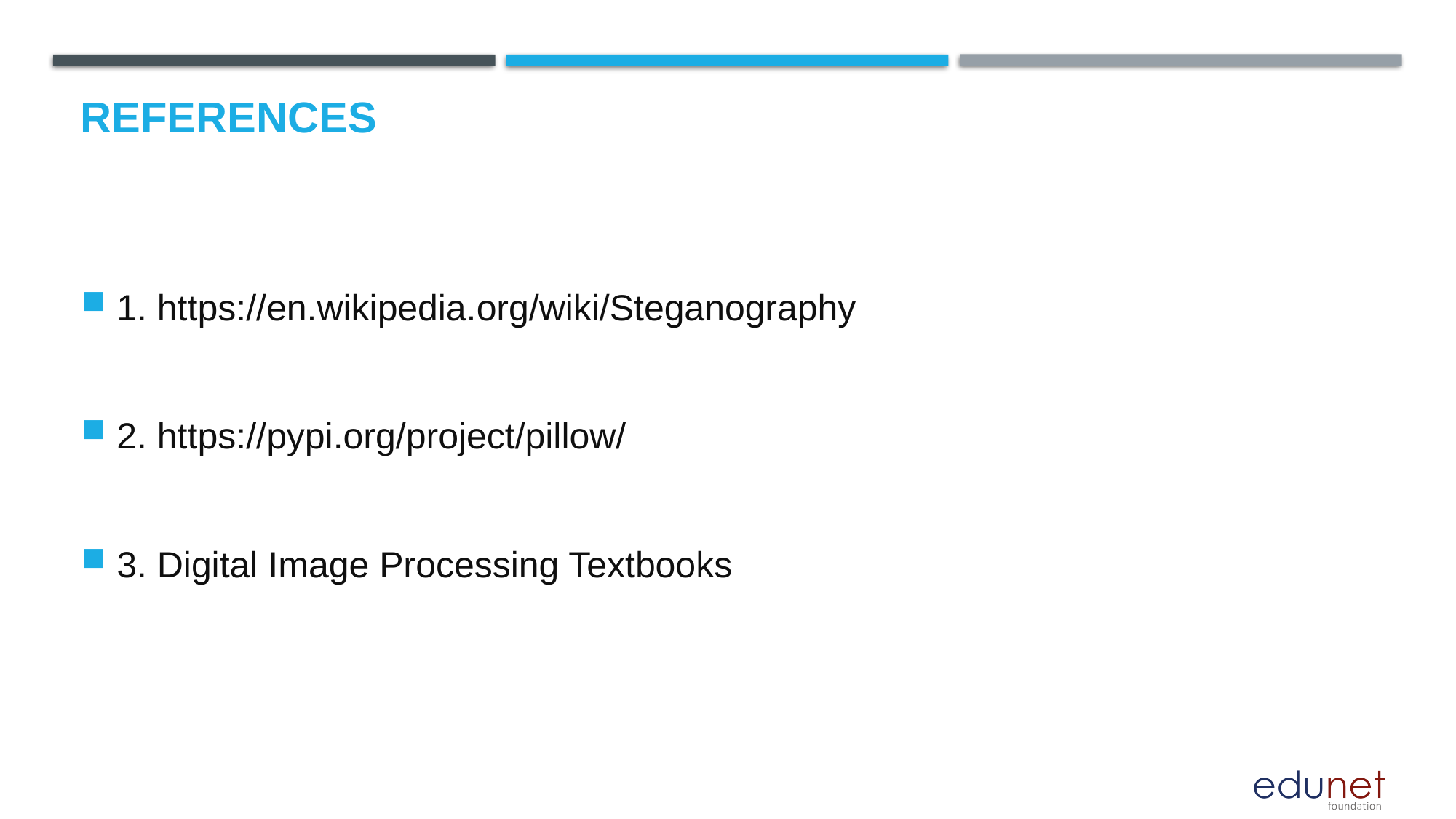

# References

1. https://en.wikipedia.org/wiki/Steganography

2. https://pypi.org/project/pillow/

3. Digital Image Processing Textbooks